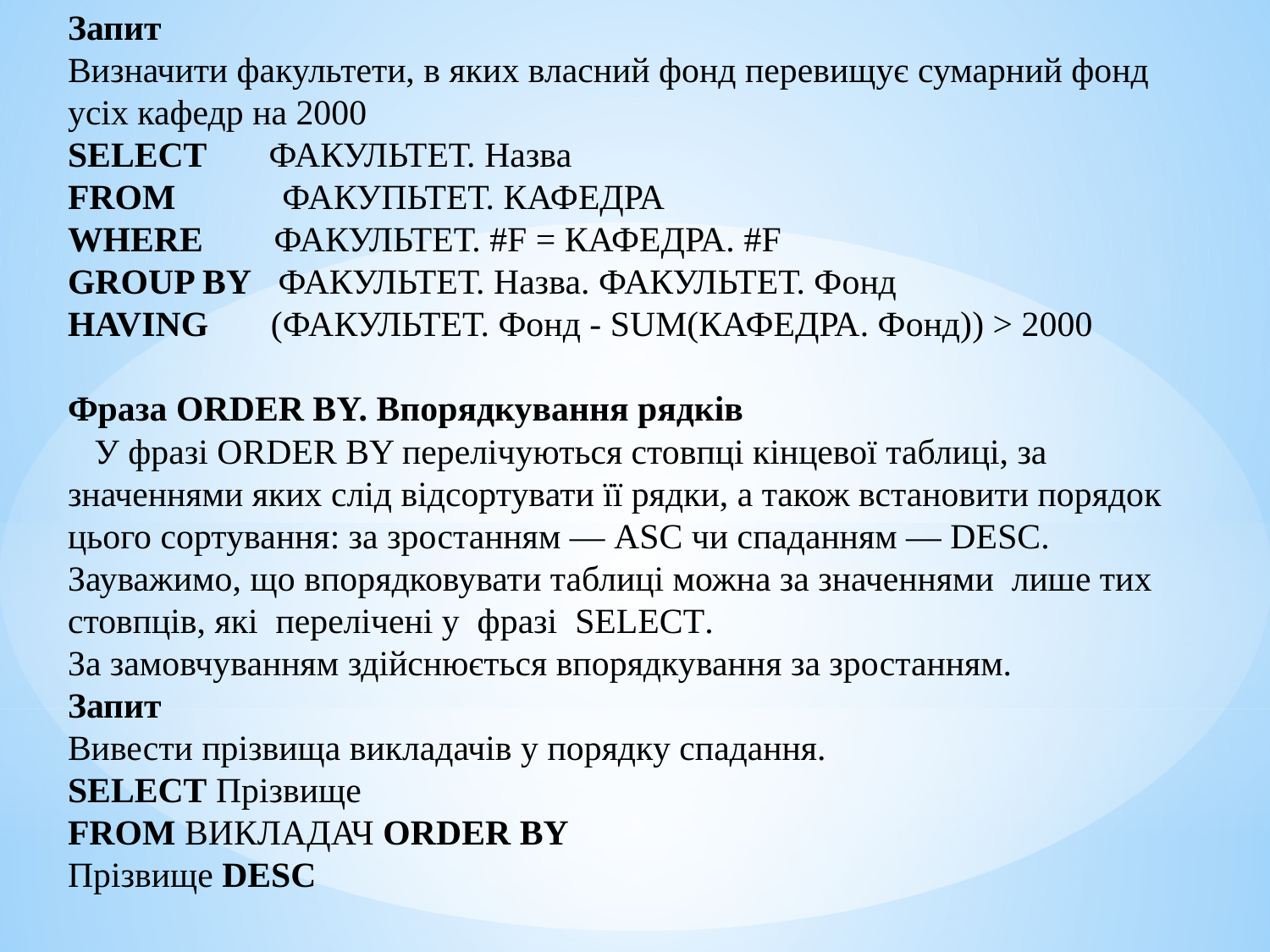

Запит
Визначити факультети, в яких власний фонд перевищує сумарний фонд усіх кафедр на 2000
SELECT       ФАКУЛЬТЕТ. Назва
FROM            ФАКУПЬТЕТ. КАФЕДРА
WHERE        ФАКУЛЬТЕТ. #F = КАФЕДРА. #F
GROUP BY   ФАКУЛЬТЕТ. Назва. ФАКУЛЬТЕТ. Фонд
HAVING       (ФАКУЛЬТЕТ. Фонд - SUM(КАФЕДРА. Фонд)) > 2000

Фраза ORDER BY. Впорядкування рядків
   У фразі ORDER BY перелічуються стовпці кінцевої таблиці, за значеннями яких слід відсортувати її рядки, а також встановити порядок цього сортування: за зростанням — ASC чи спаданням — DESC. Зауважимо, що впорядковувати таблиці можна за значеннями  лише тих стовпців, які  перелічені у  фразі  SELECT.
За замовчуванням здійснюється впорядкування за зростанням.
Запит
Вивести прізвища викладачів у порядку спадання.
SELECT Прізвище
FROM ВИКЛАДАЧ ORDER BY
Прізвище DESC